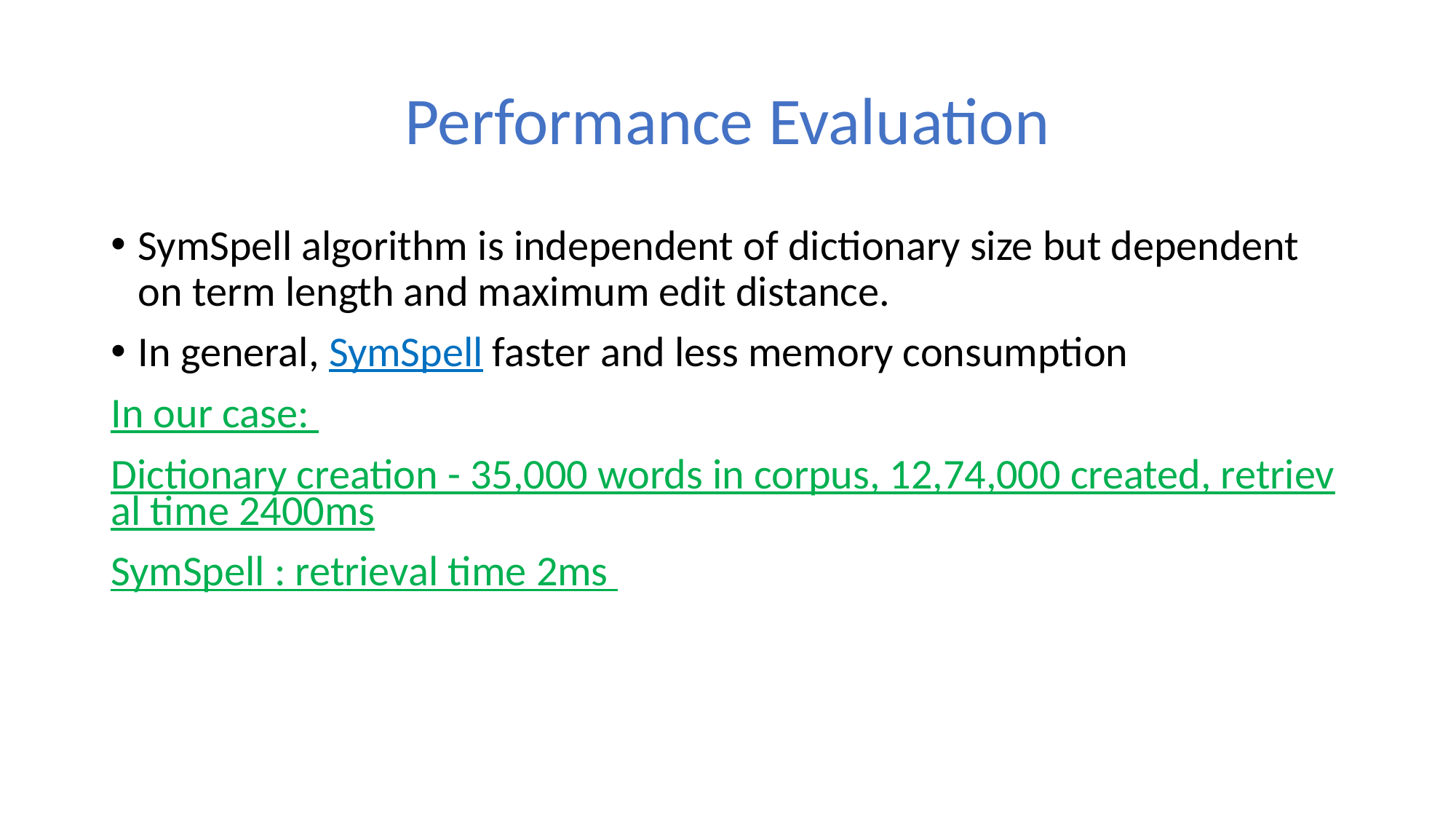

# Performance Evaluation
SymSpell algorithm is independent of dictionary size but dependent on term length and maximum edit distance.
In general, SymSpell faster and less memory consumption
In our case:
Dictionary creation - 35,000 words in corpus, 12,74,000 created, retrieval time 2400ms
SymSpell : retrieval time 2ms